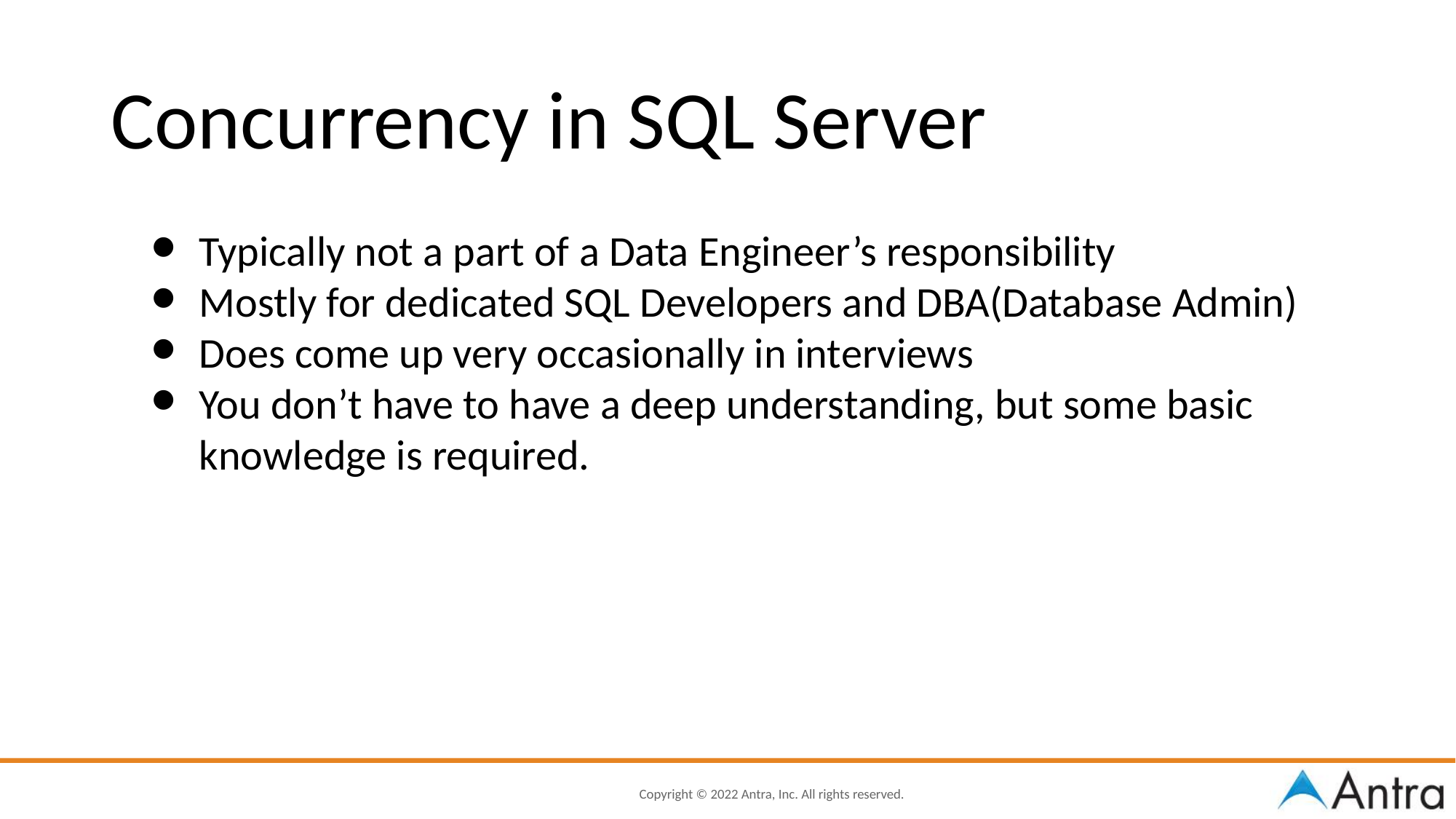

Concurrency in SQL Server
Typically not a part of a Data Engineer’s responsibility
Mostly for dedicated SQL Developers and DBA(Database Admin)
Does come up very occasionally in interviews
You don’t have to have a deep understanding, but some basic knowledge is required.